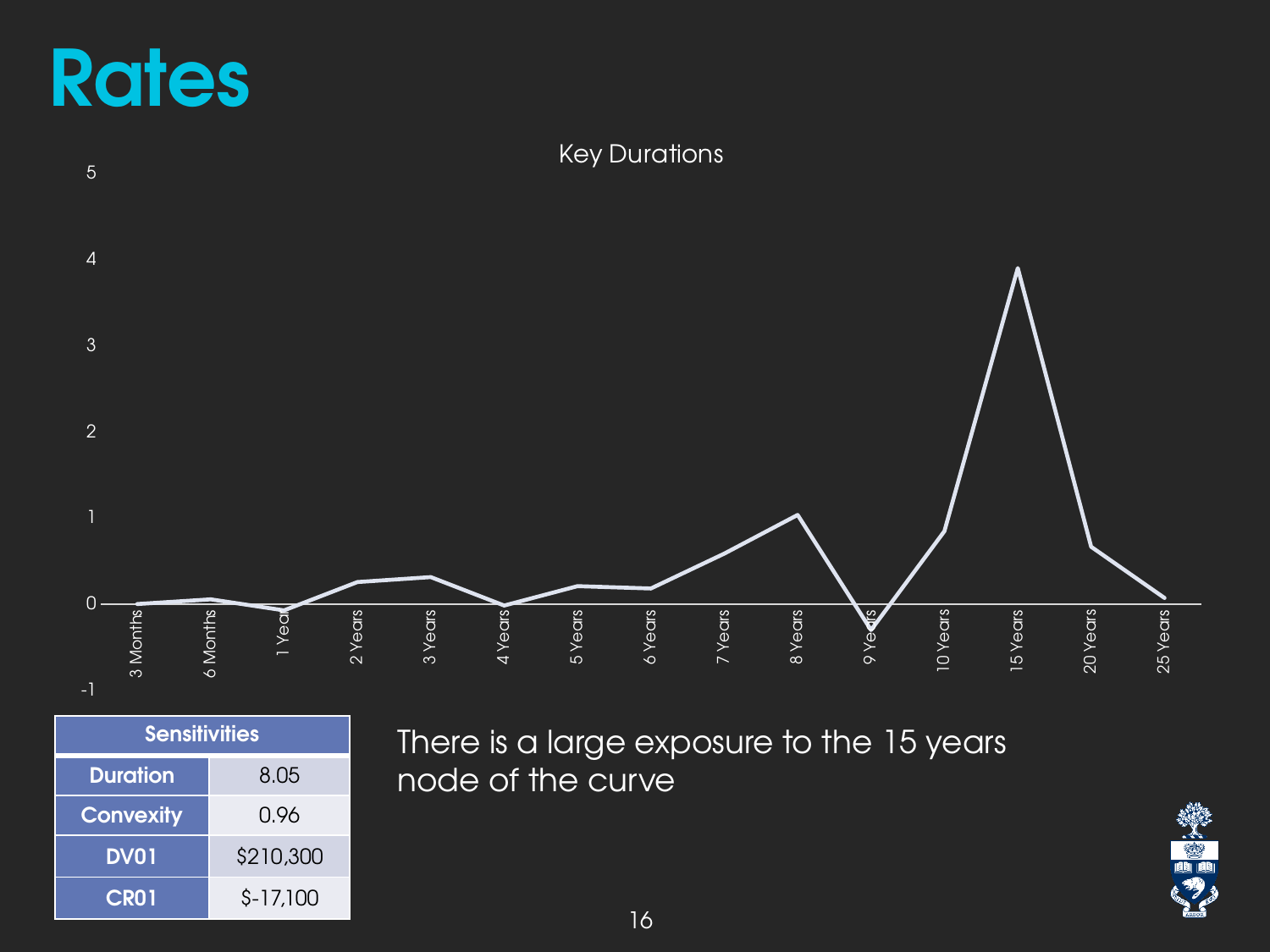

# Rates

### Chart: Key Durations

| Category |  |
|---|---|
| 3 Months | 0.0041837906735572705 |
| 6 Months | 0.058784316644518324 |
| 1 Year | -0.0695544476512214 |
| 2 Years | 0.2595608022490761 |
| 3 Years | 0.31701601547067404 |
| 4 Years | -0.01287627031438085 |
| 5 Years | 0.21193456041656408 |
| 6 Years | 0.184519742607202 |
| 7 Years | 0.5895456516994312 |
| 8 Years | 1.0392264624602106 |
| 9 Years | -0.29738658840377225 |
| 10 Years | 0.8497509792128246 |
| 15 Years | 3.9057461777971336 |
| 20 Years | 0.6693288144485636 |
| 25 Years | 0.07468518873596325 |
| Sensitivities |  |
| --- | --- |
| Duration | 8.05 |
| Convexity | 0.96 |
| DV01 | $210,300 |
| CR01 | $-17,100 |
There is a large exposure to the 15 years node of the curve
16